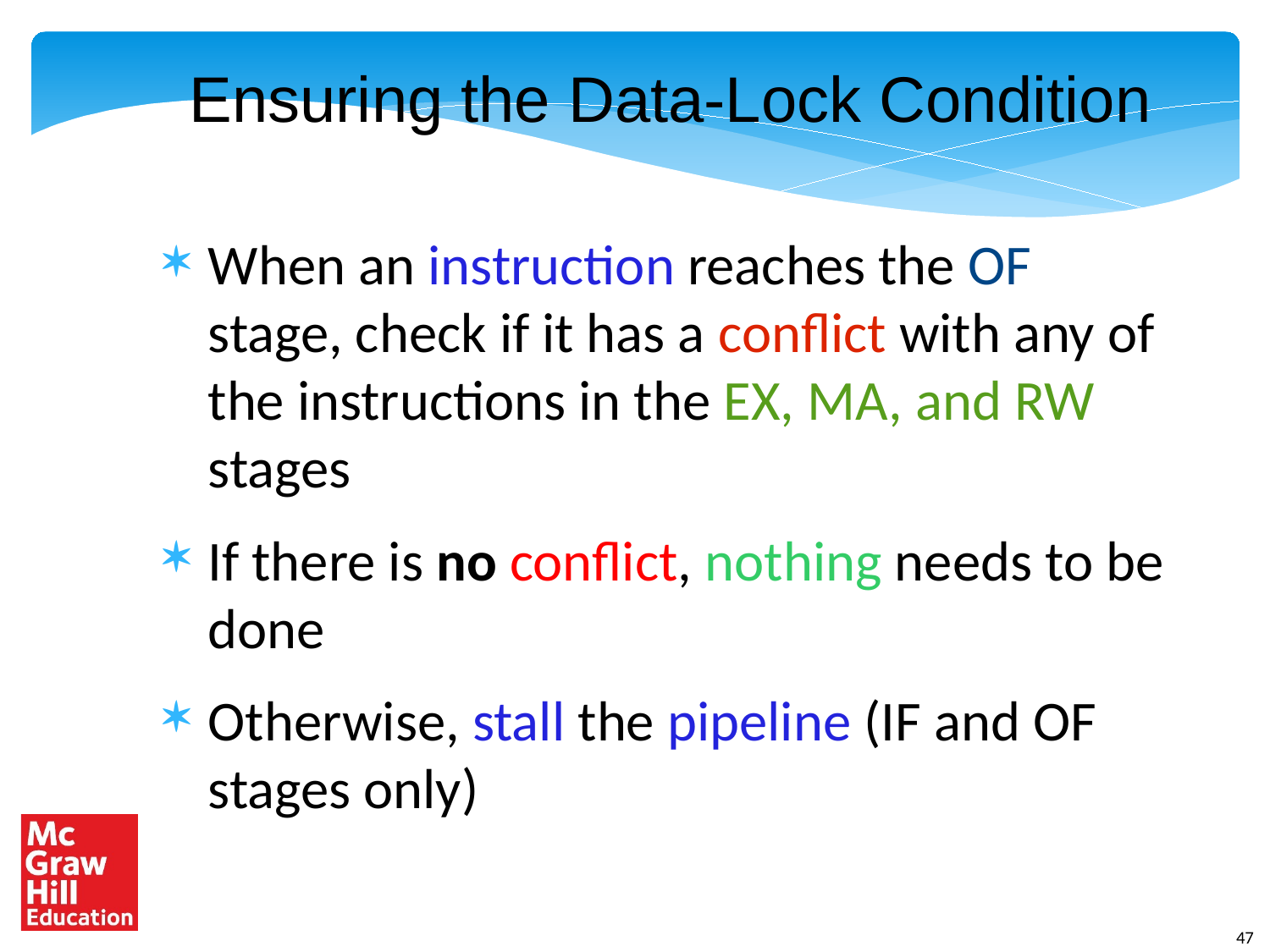

Ensuring the Data-Lock Condition
When an instruction reaches the OF stage, check if it has a conflict with any of the instructions in the EX, MA, and RW stages
If there is no conflict, nothing needs to be done
Otherwise, stall the pipeline (IF and OF stages only)